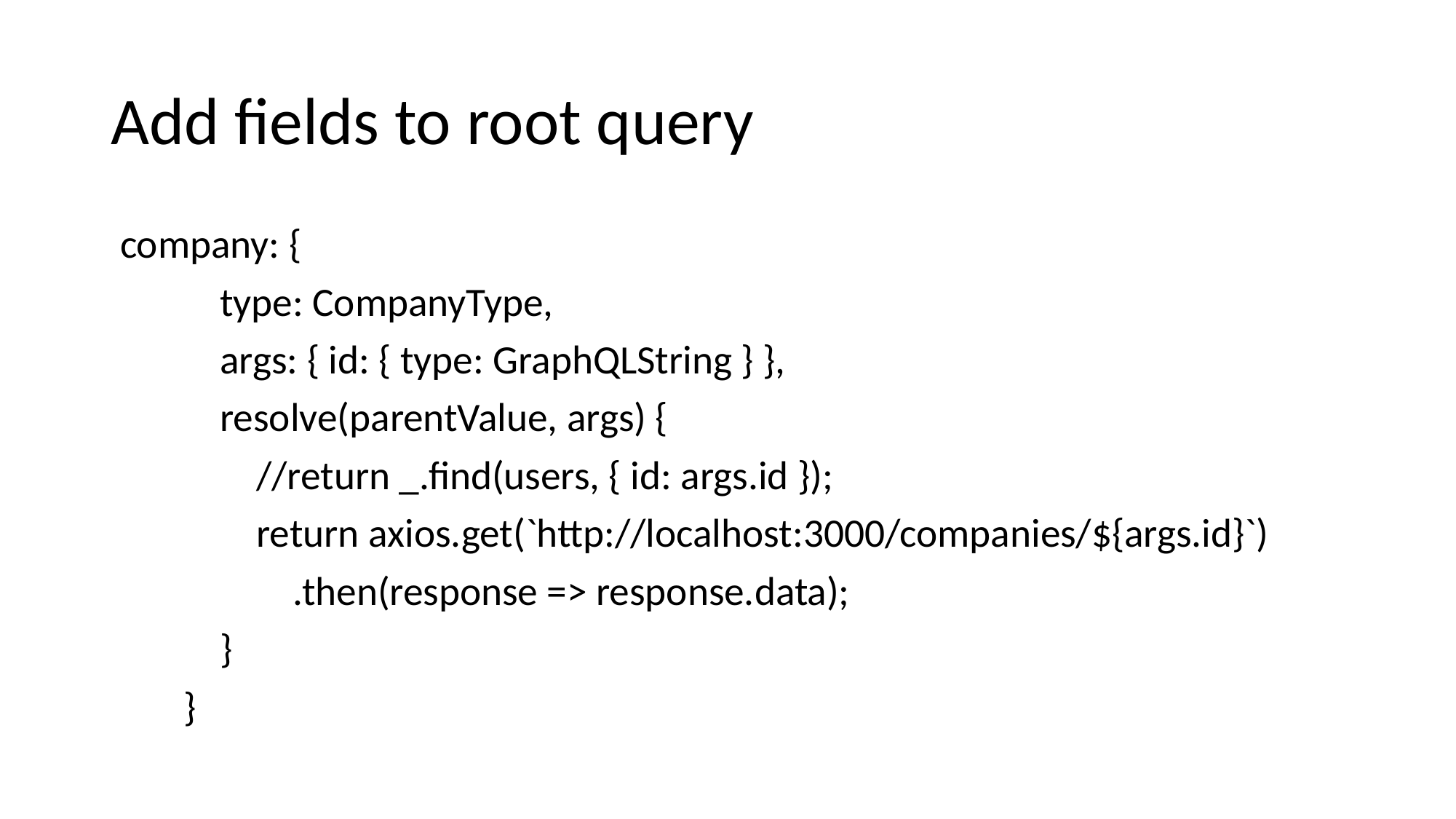

# Add fields to root query
 company: {
            type: CompanyType,
            args: { id: { type: GraphQLString } },
            resolve(parentValue, args) {
                //return _.find(users, { id: args.id });
                return axios.get(`http://localhost:3000/companies/${args.id}`)
                    .then(response => response.data);
            }
        }